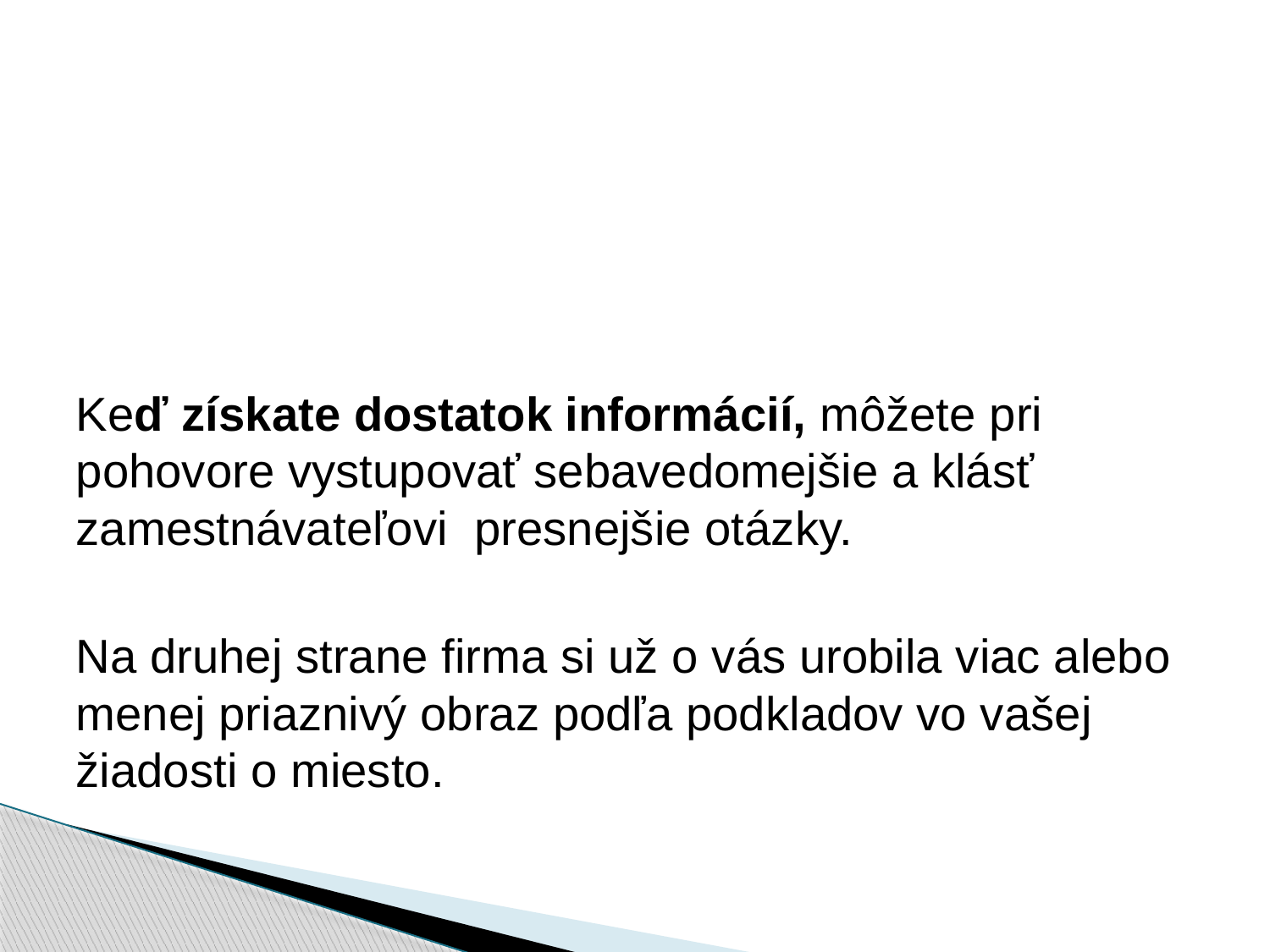

Keď získate dostatok informácií, môžete pri pohovore vystupovať sebavedomejšie a klásť zamestnávateľovi  presnejšie otázky.

Na druhej strane firma si už o vás urobila viac alebo menej priaznivý obraz podľa podkladov vo vašej žiadosti o miesto.